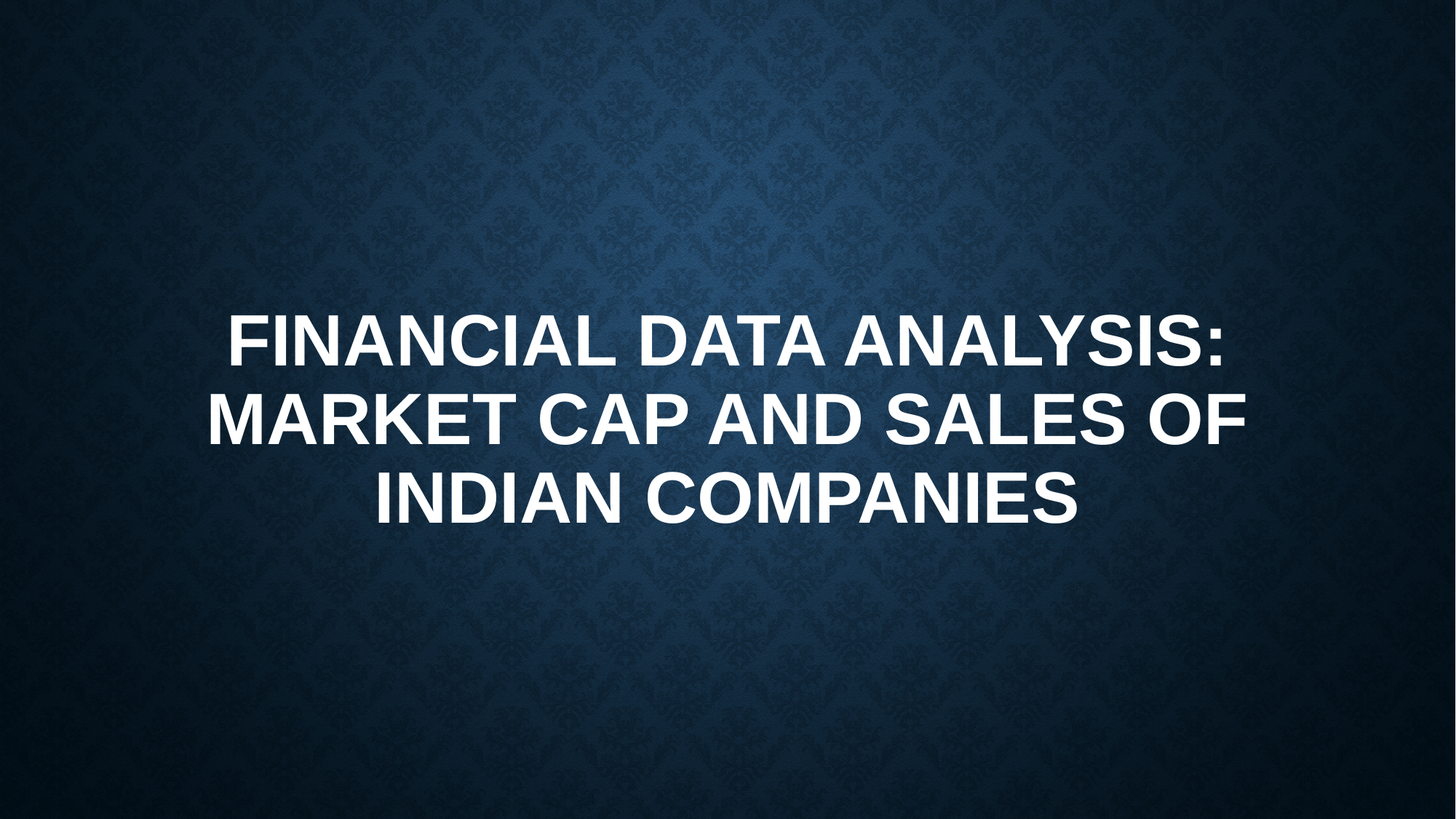

# Financial Data Analysis: Market Cap and Sales of Indian Companies